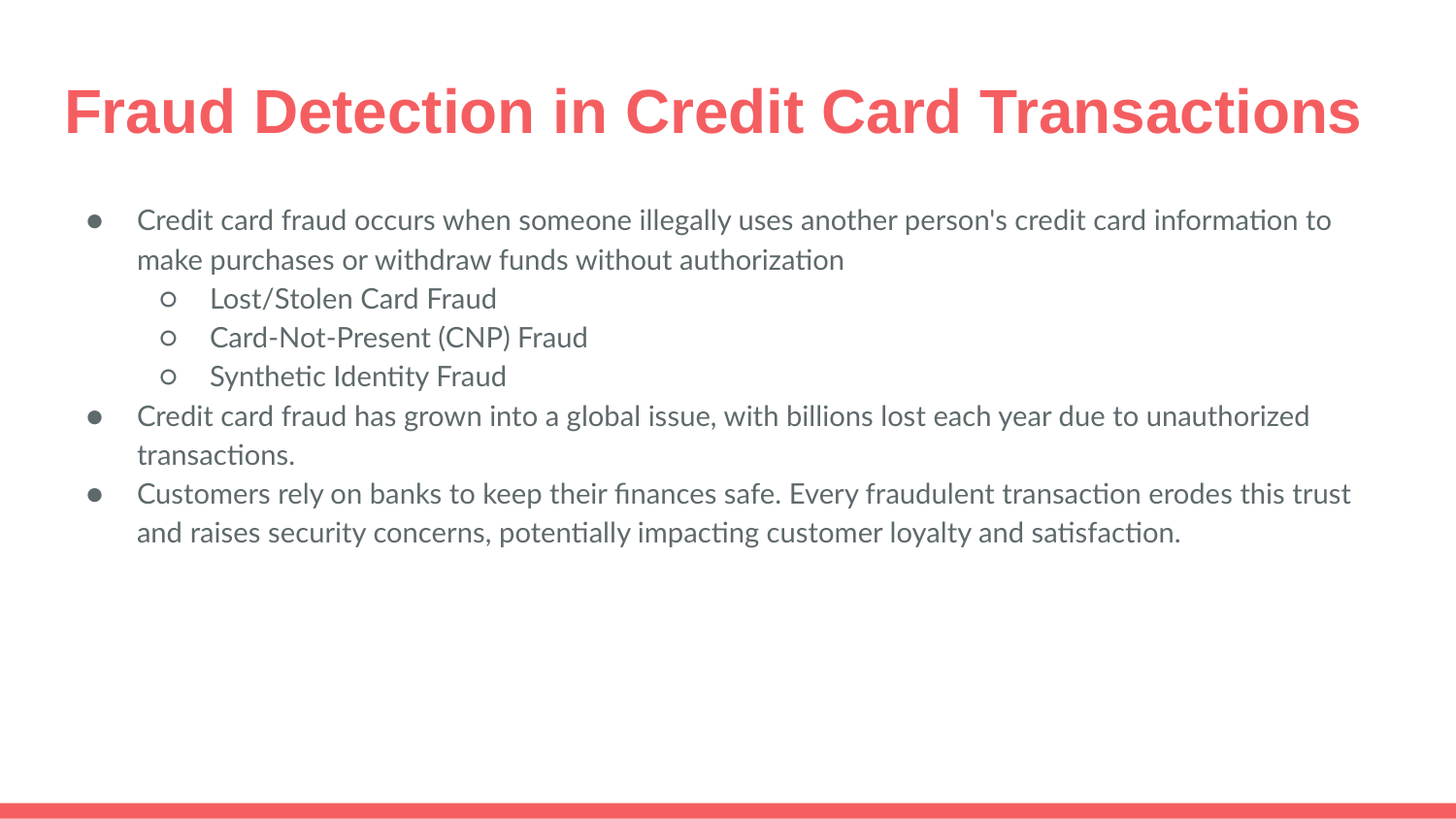

# Fraud Detection in Credit Card Transactions
Credit card fraud occurs when someone illegally uses another person's credit card information to make purchases or withdraw funds without authorization
Lost/Stolen Card Fraud
Card-Not-Present (CNP) Fraud
Synthetic Identity Fraud
Credit card fraud has grown into a global issue, with billions lost each year due to unauthorized transactions.
Customers rely on banks to keep their finances safe. Every fraudulent transaction erodes this trust and raises security concerns, potentially impacting customer loyalty and satisfaction.